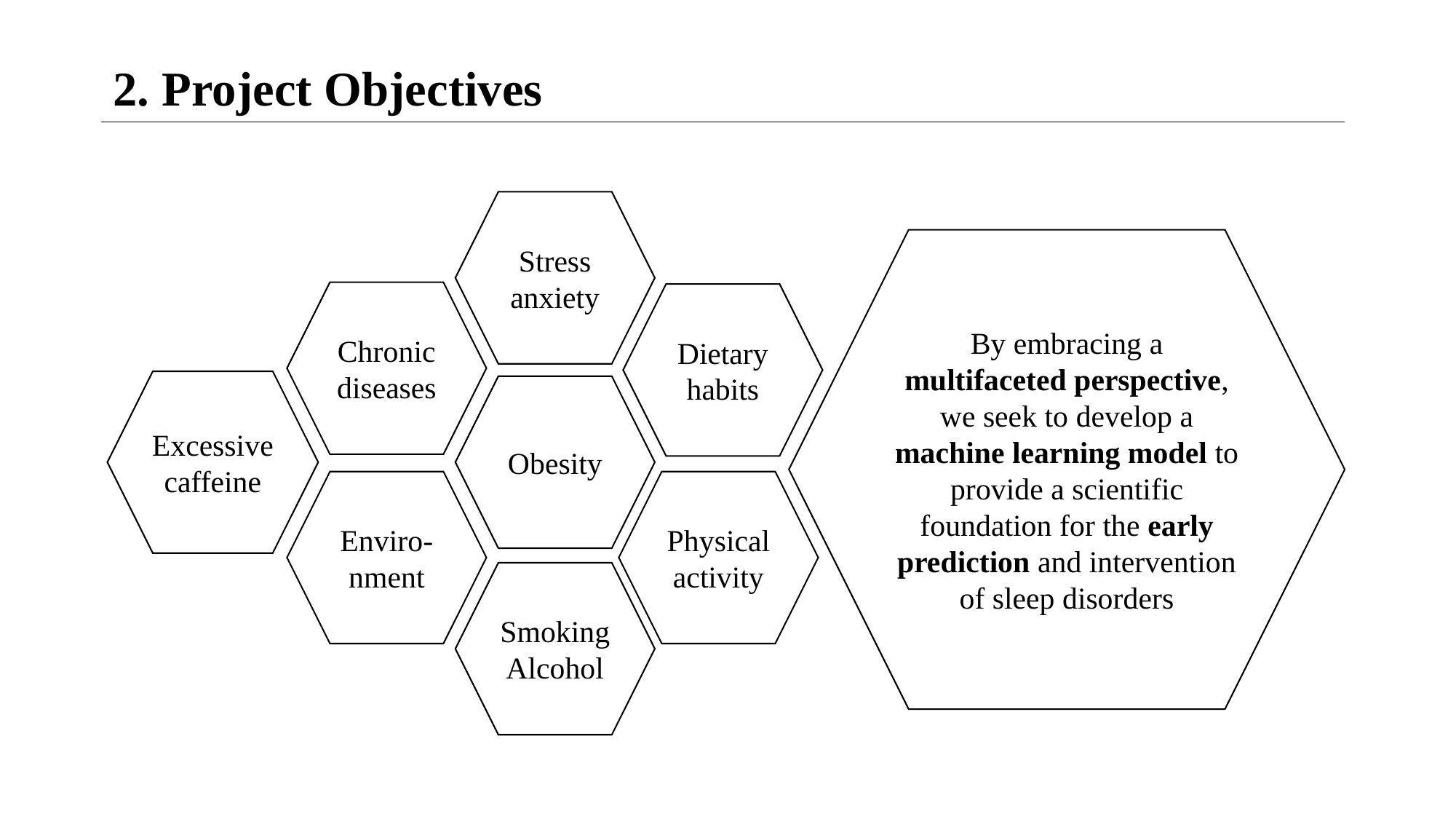

2. Project Objectives
Stress anxiety
By embracing a
multifaceted perspective,
we seek to develop a machine learning model to provide a scientific foundation for the early prediction and intervention of sleep disorders
Chronic diseases
Dietary habits
Excessive caffeine
Obesity
Physical activity
Enviro-nment
Smoking
Alcohol